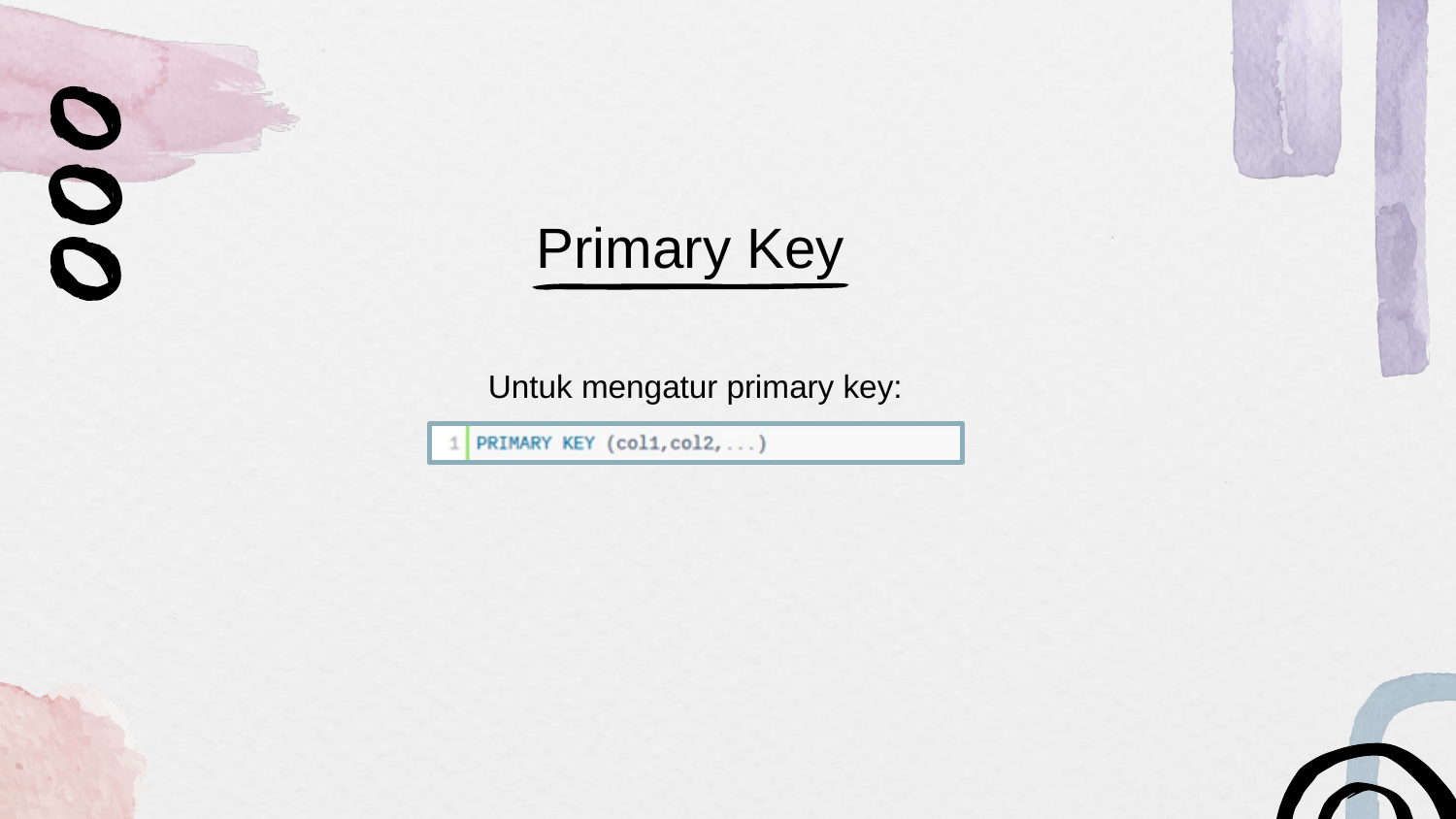

# Primary Key

Untuk mengatur primary key: